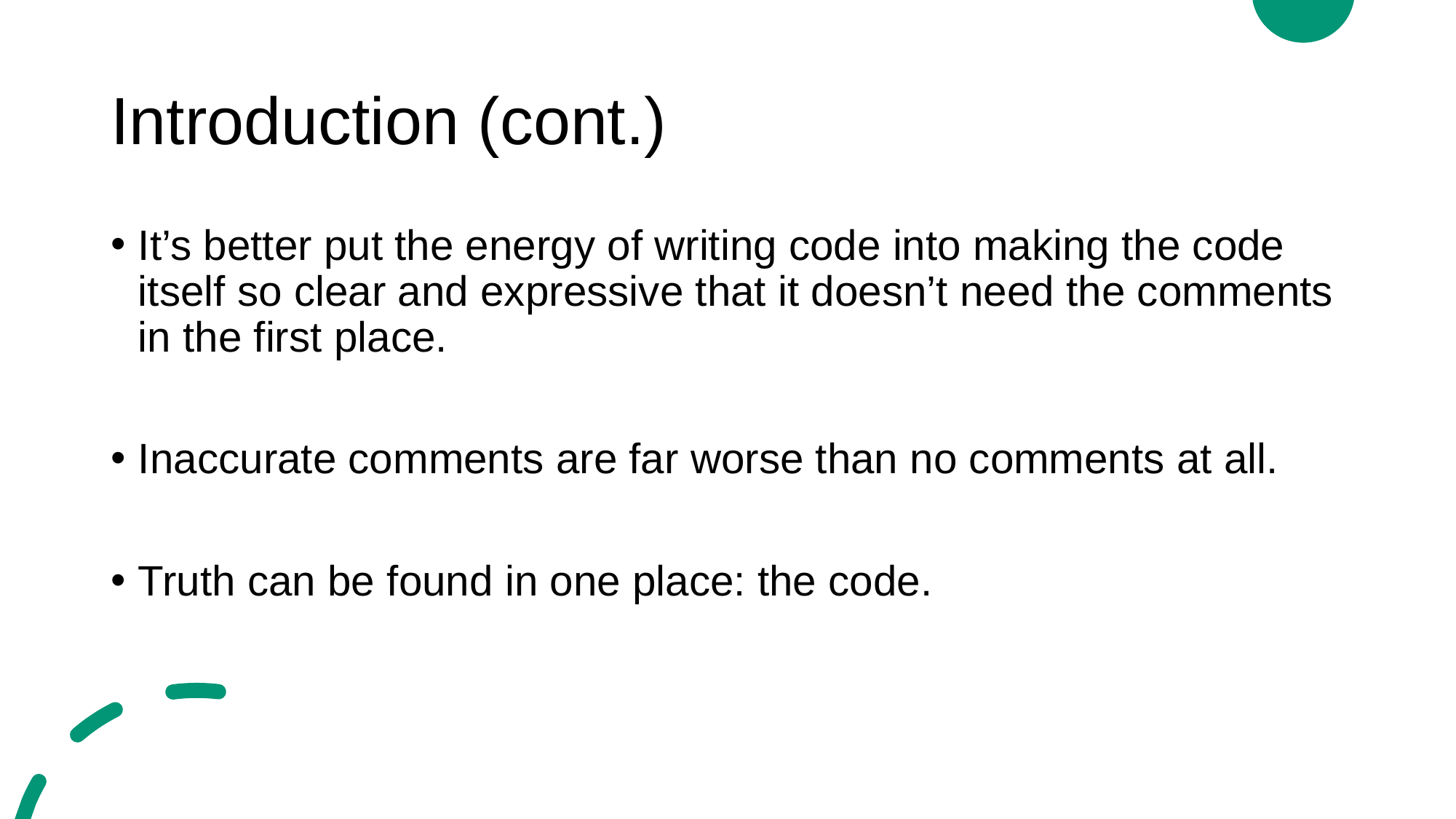

# Introduction (cont.)
It’s better put the energy of writing code into making the code itself so clear and expressive that it doesn’t need the comments in the first place.

Inaccurate comments are far worse than no comments at all.

Truth can be found in one place: the code.